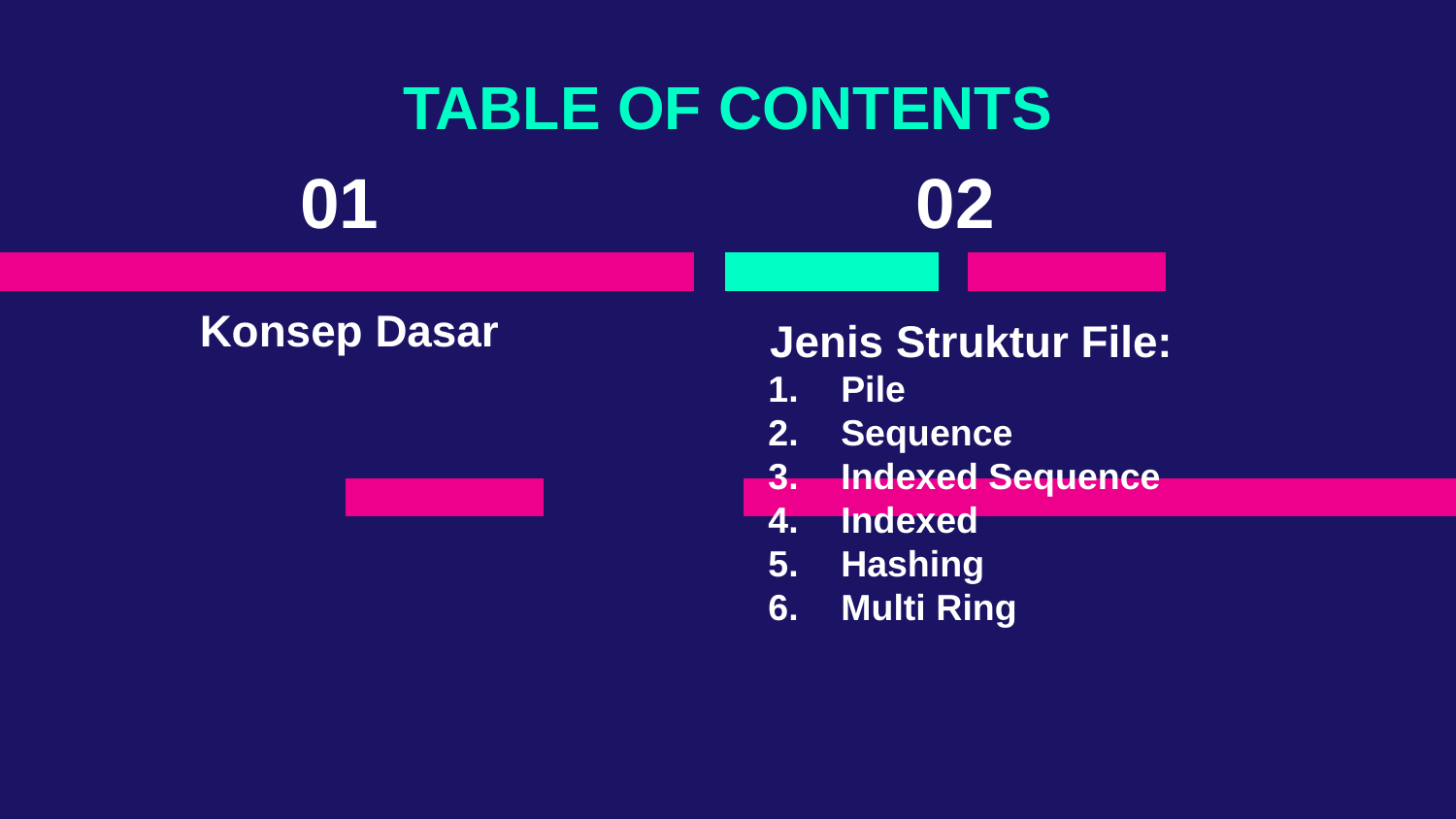

TABLE OF CONTENTS
# 01
02
Konsep Dasar
Jenis Struktur File:
Pile
Sequence
Indexed Sequence
Indexed
Hashing
Multi Ring